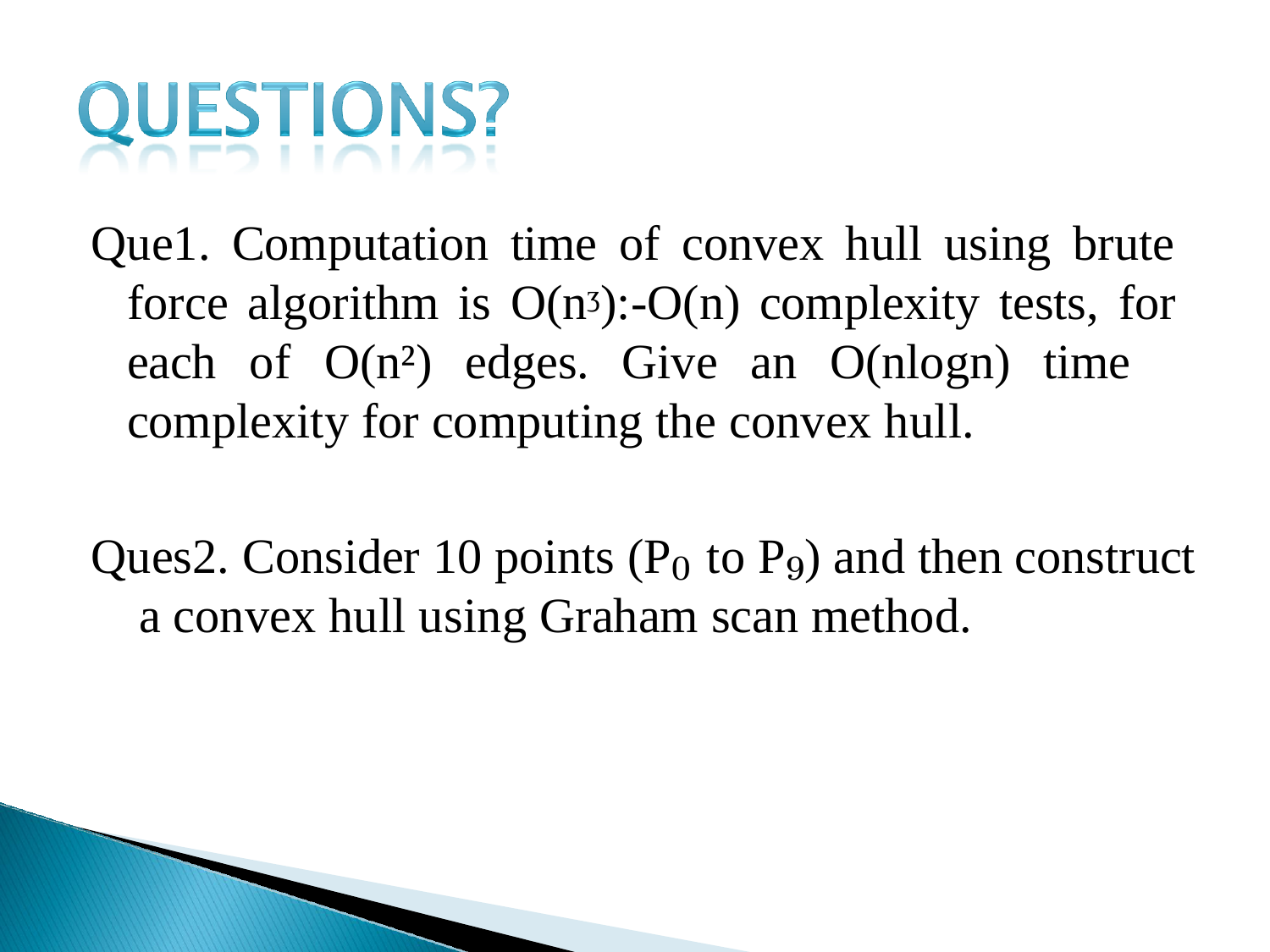

Que1. Computation time of convex hull using brute  force algorithm is O(nᶾ):-O(n) complexity tests, for  each of O(n²) edges. Give an O(nlogn) time   complexity for computing the convex hull.

Ques2. Consider 10 points (P₀ to P₉) and then construct  a convex hull using Graham scan method.